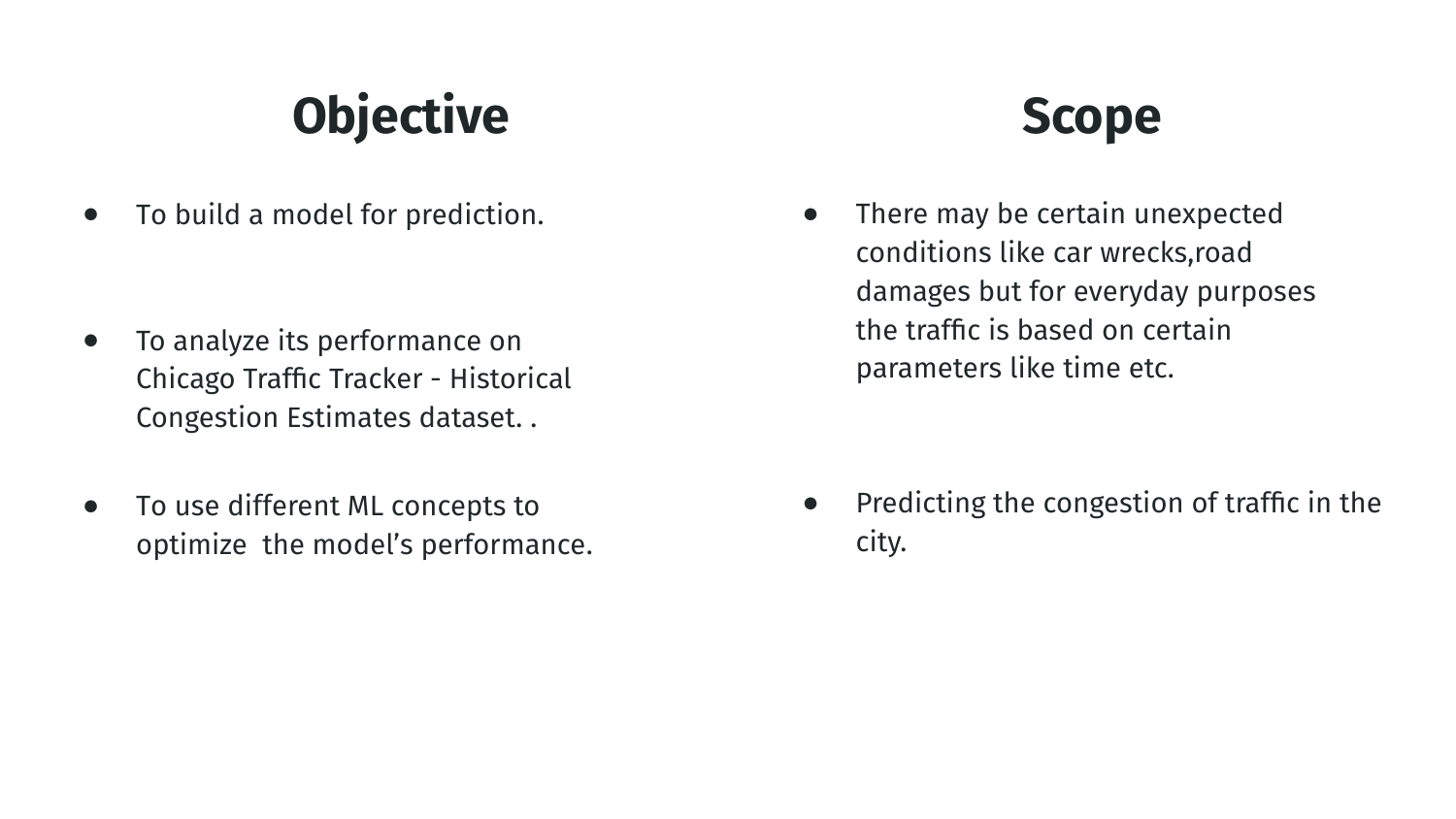

# Objective
Scope
There may be certain unexpected conditions like car wrecks,road damages but for everyday purposes the traffic is based on certain parameters like time etc.
To build a model for prediction.
To analyze its performance on  Chicago Traffic Tracker - Historical Congestion Estimates dataset. .

Predicting the congestion of traffic in the city.
To use diﬀerent ML concepts to optimize  the model’s performance.